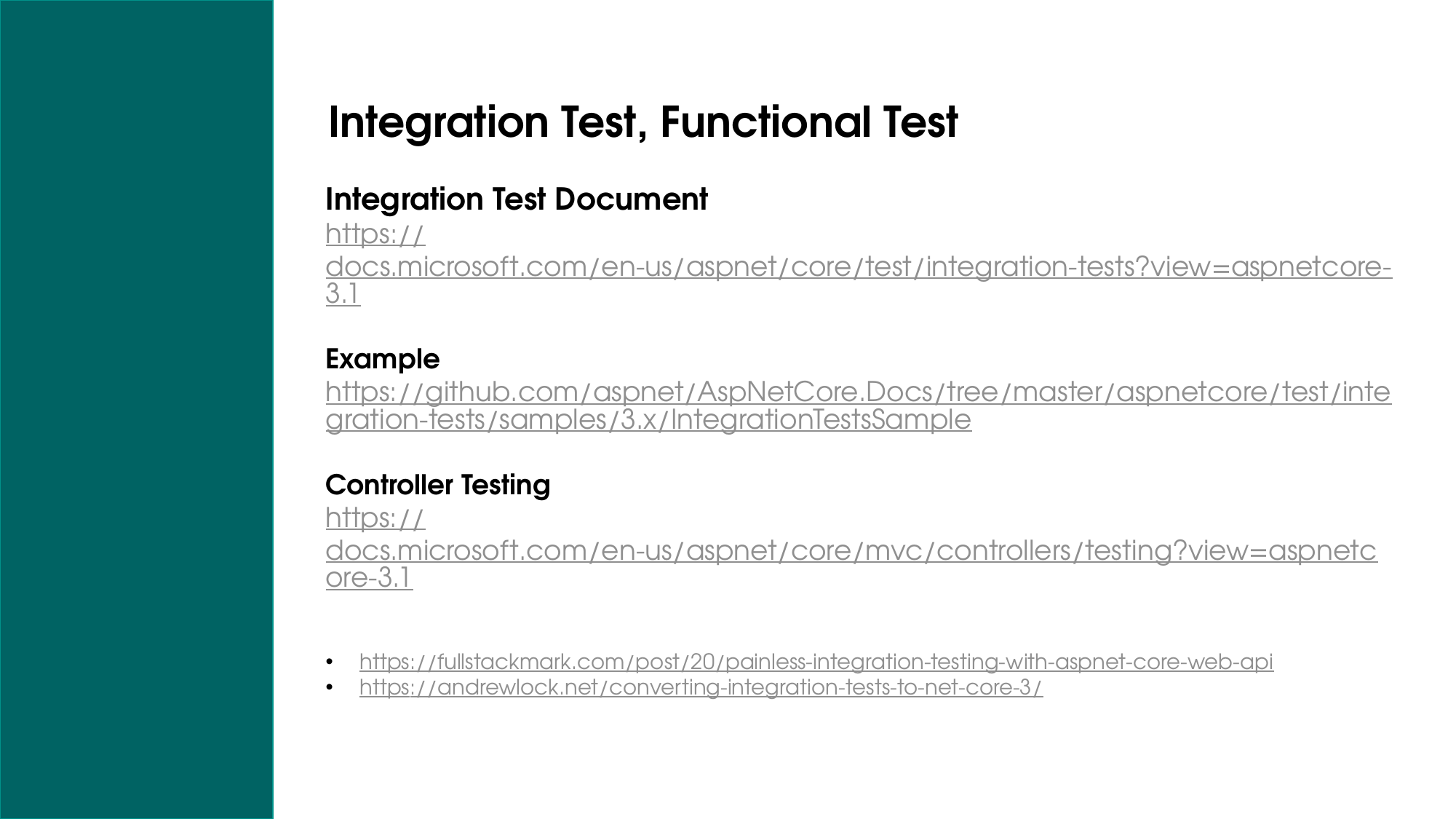

Integration Test, Functional Test
Integration Test Document
https://docs.microsoft.com/en-us/aspnet/core/test/integration-tests?view=aspnetcore-3.1

Example
https://github.com/aspnet/AspNetCore.Docs/tree/master/aspnetcore/test/integration-tests/samples/3.x/IntegrationTestsSample

Controller Testing
https://docs.microsoft.com/en-us/aspnet/core/mvc/controllers/testing?view=aspnetcore-3.1

https://fullstackmark.com/post/20/painless-integration-testing-with-aspnet-core-web-api
https://andrewlock.net/converting-integration-tests-to-net-core-3/